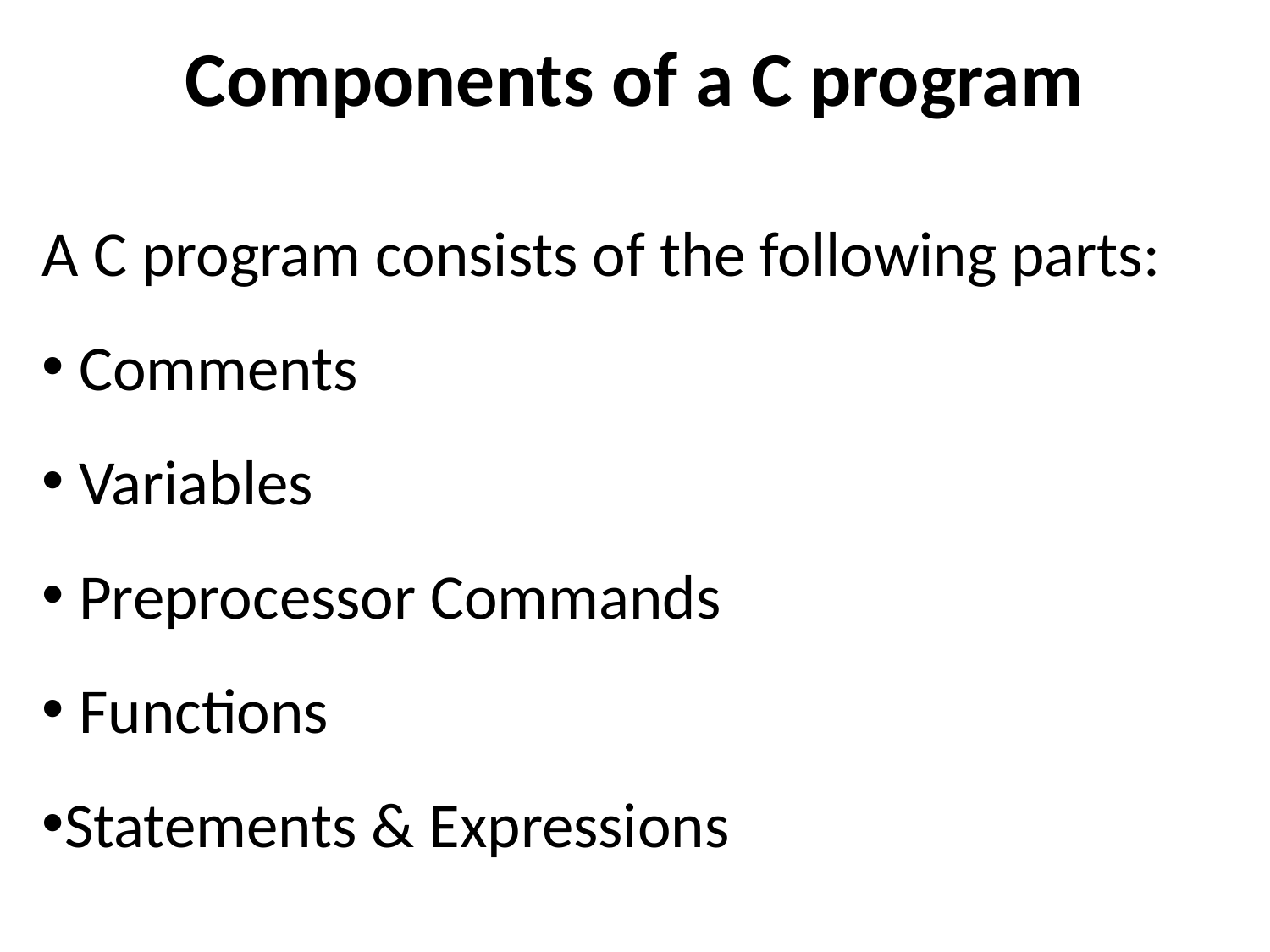

# Components of a C program
A C program consists of the following parts:
 Comments
 Variables
 Preprocessor Commands
 Functions
Statements & Expressions